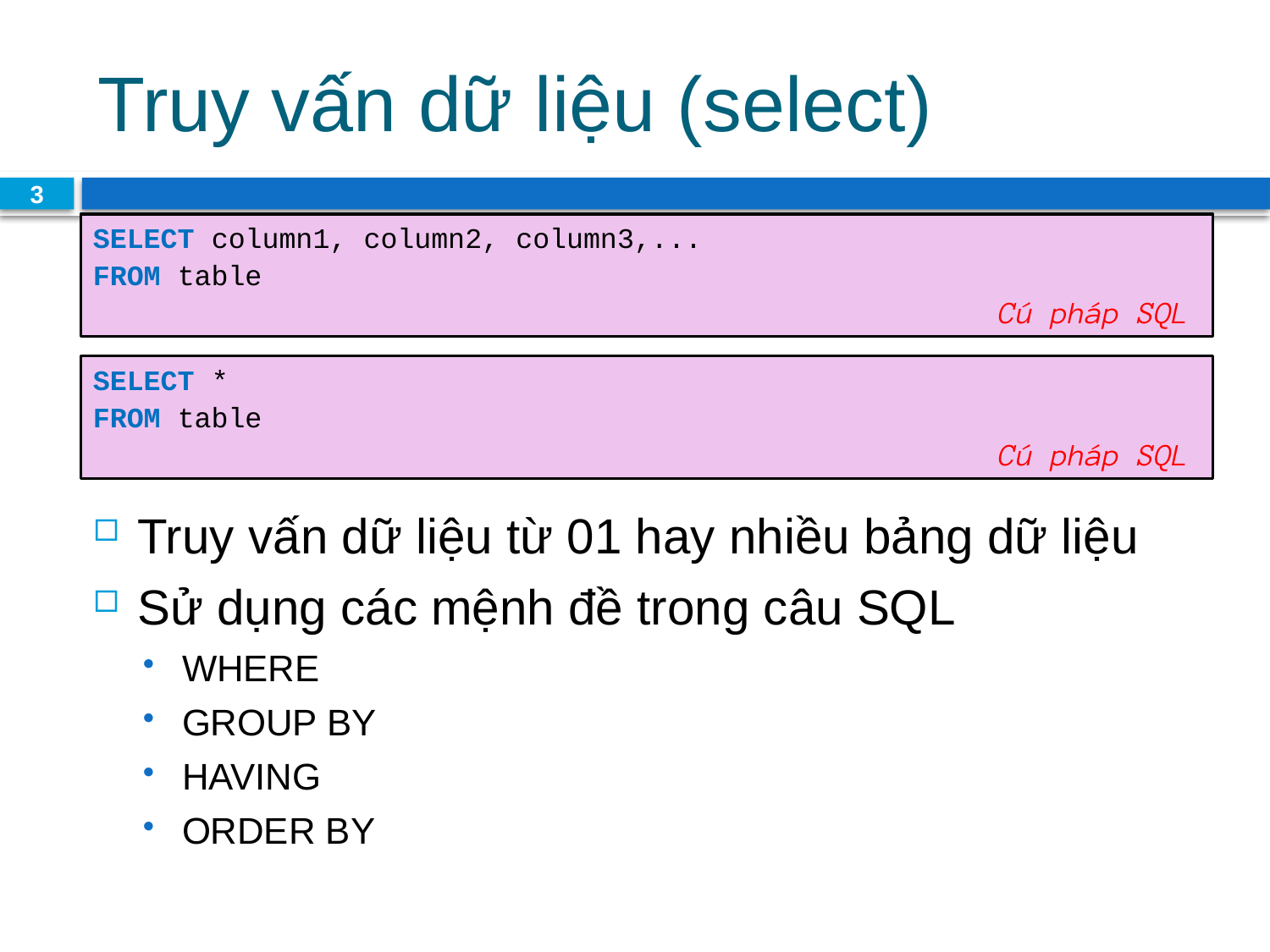

# Truy vấn dữ liệu (select)
3
SELECT column1, column2, column3,...
FROM table	           									     			 Cú pháp SQL
SELECT *
FROM table	           									     			 Cú pháp SQL
Truy vấn dữ liệu từ 01 hay nhiều bảng dữ liệu
Sử dụng các mệnh đề trong câu SQL
WHERE
GROUP BY
HAVING
ORDER BY